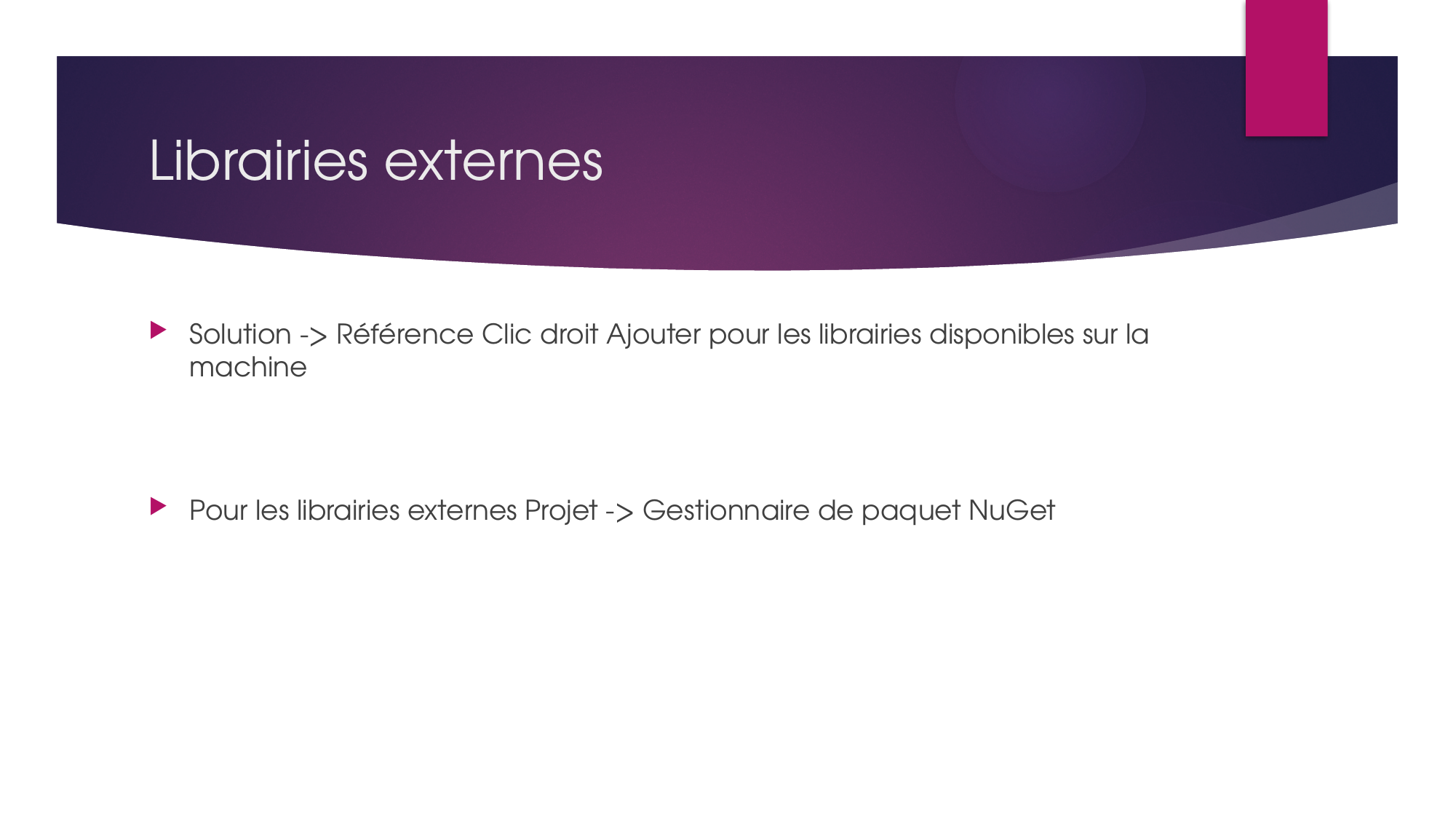

# Librairies externes
Solution -> Référence Clic droit Ajouter pour les librairies disponibles sur la machine

Pour les librairies externes Projet -> Gestionnaire de paquet NuGet